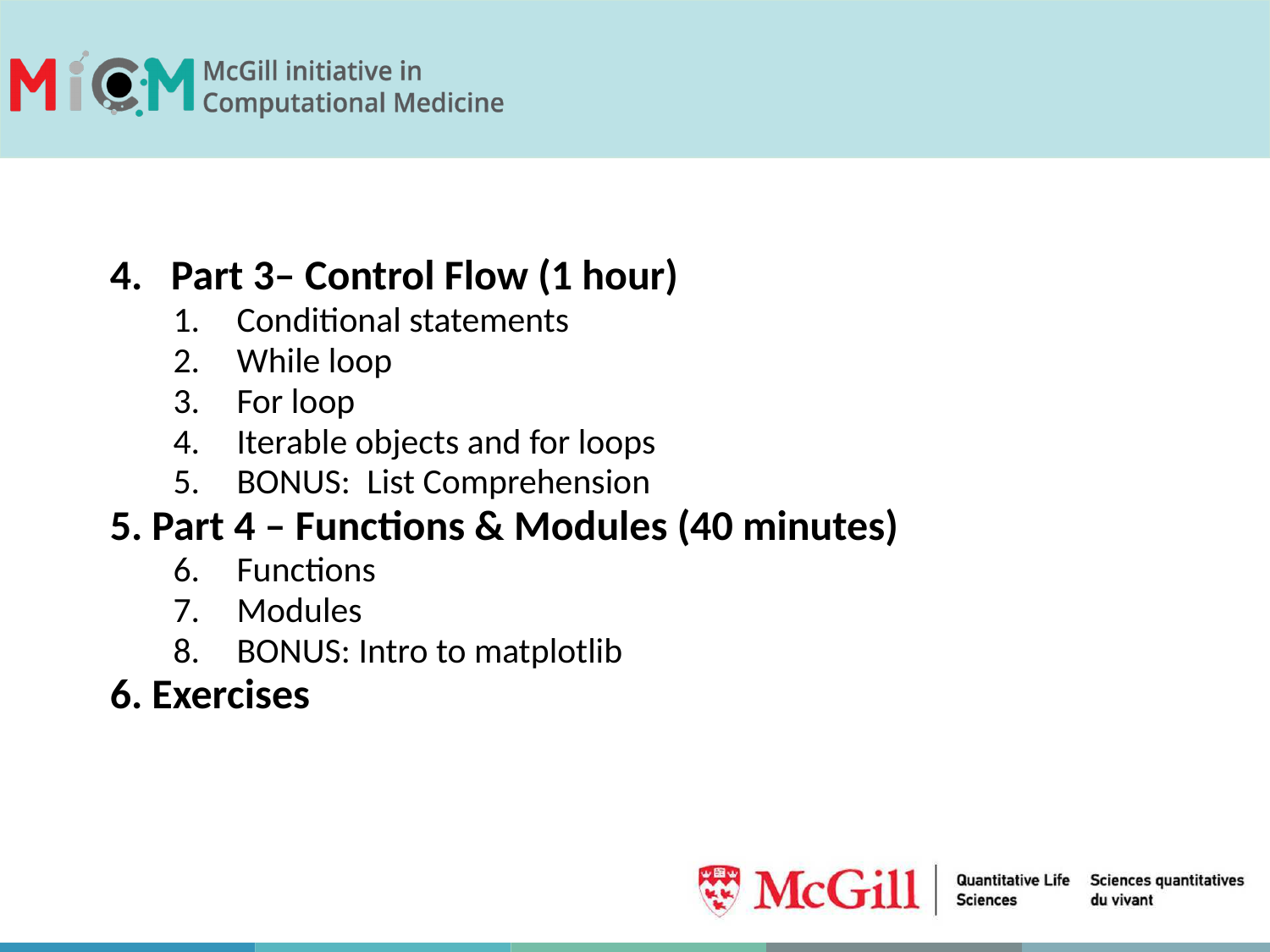

4.   Part 3– Control Flow (1 hour)
Conditional statements
While loop
For loop
Iterable objects and for loops
BONUS:  List Comprehension
5. Part 4 – Functions & Modules (40 minutes)
Functions
Modules
BONUS: Intro to matplotlib
6. Exercises